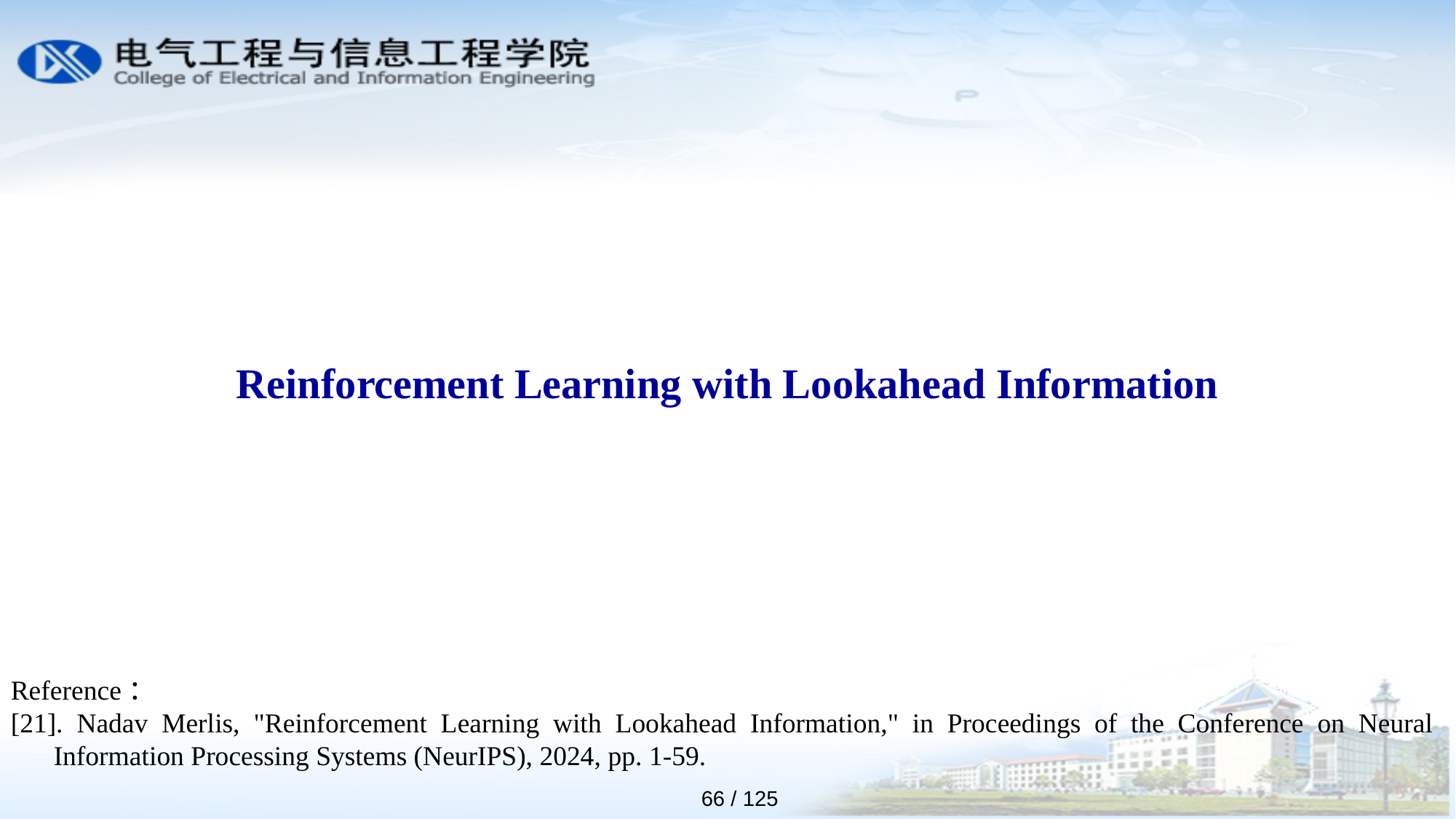

Reinforcement Learning with Lookahead Information

Reference：
[21]. Nadav Merlis, "Reinforcement Learning with Lookahead Information," in Proceedings of the Conference on Neural Information Processing Systems (NeurIPS), 2024, pp. 1-59.
66 / 125